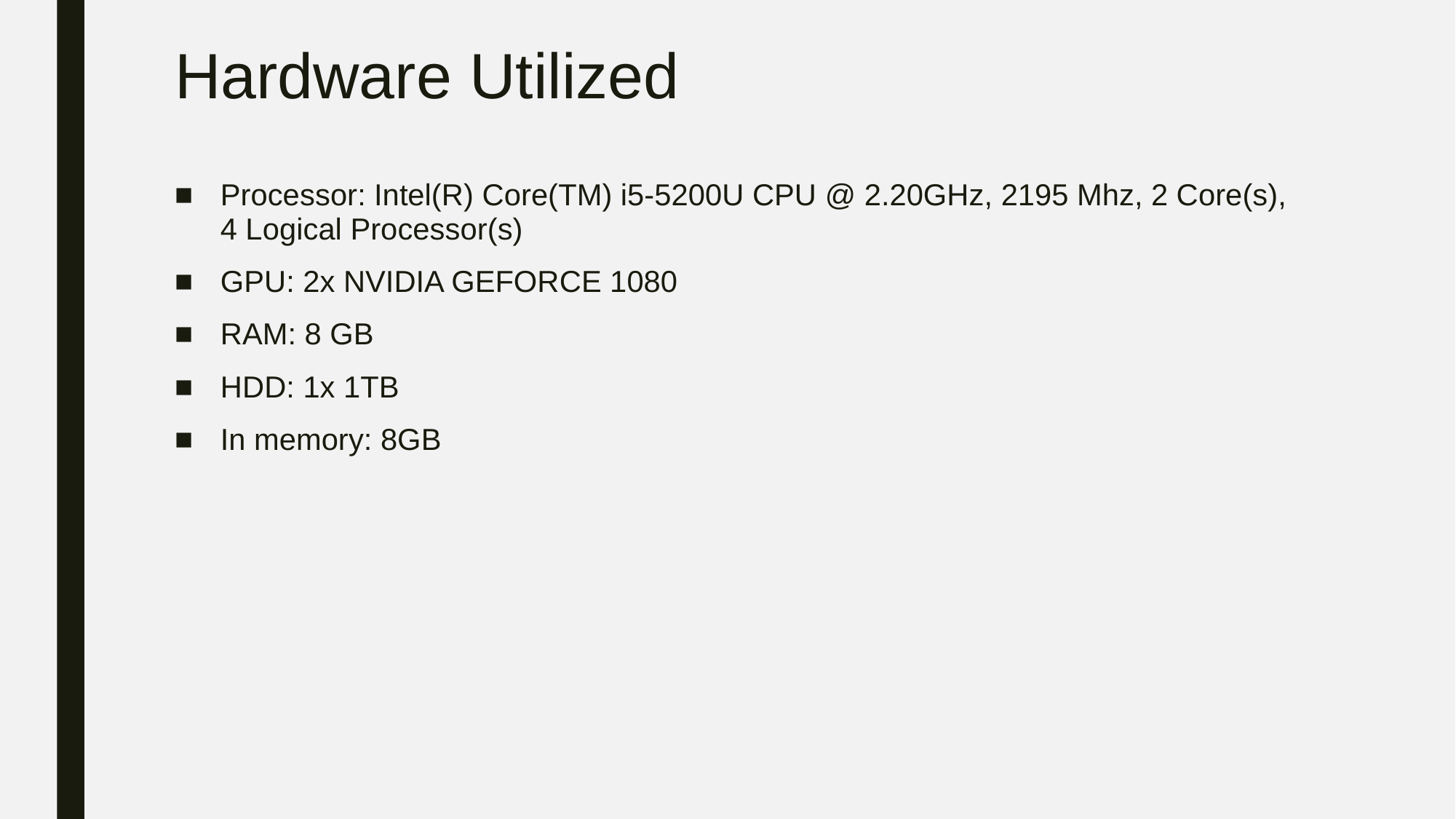

# Hardware Utilized

Processor: Intel(R) Core(TM) i5-5200U CPU @ 2.20GHz, 2195 Mhz, 2 Core(s), 4 Logical Processor(s)
GPU: 2x NVIDIA GEFORCE 1080
RAM: 8 GB
HDD: 1x 1TB
In memory: 8GB